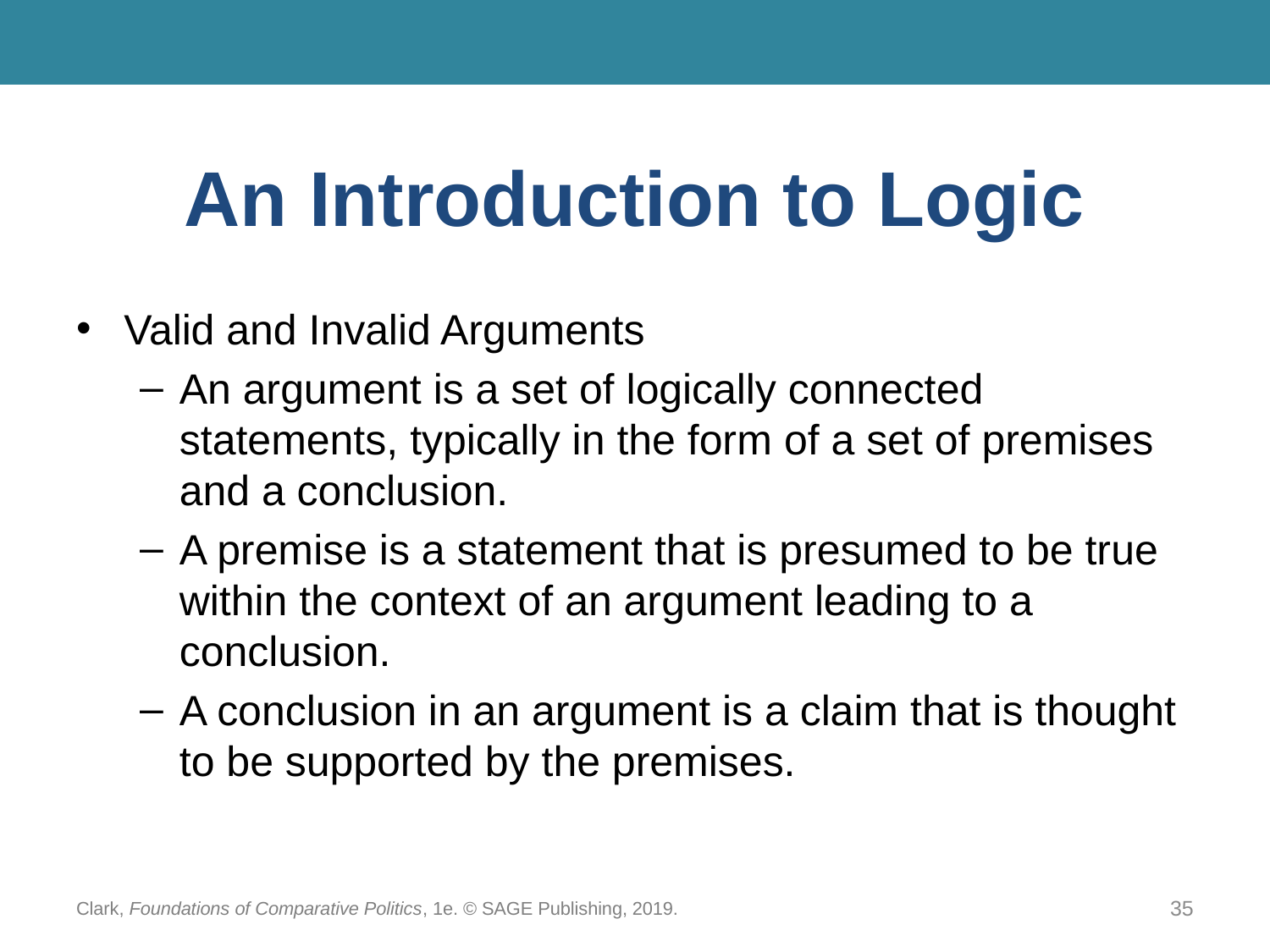

# An Introduction to Logic
Valid and Invalid Arguments
An argument is a set of logically connected statements, typically in the form of a set of premises and a conclusion.
A premise is a statement that is presumed to be true within the context of an argument leading to a conclusion.
A conclusion in an argument is a claim that is thought to be supported by the premises.

Clark, Foundations of Comparative Politics, 1e. © SAGE Publishing, 2019.
35